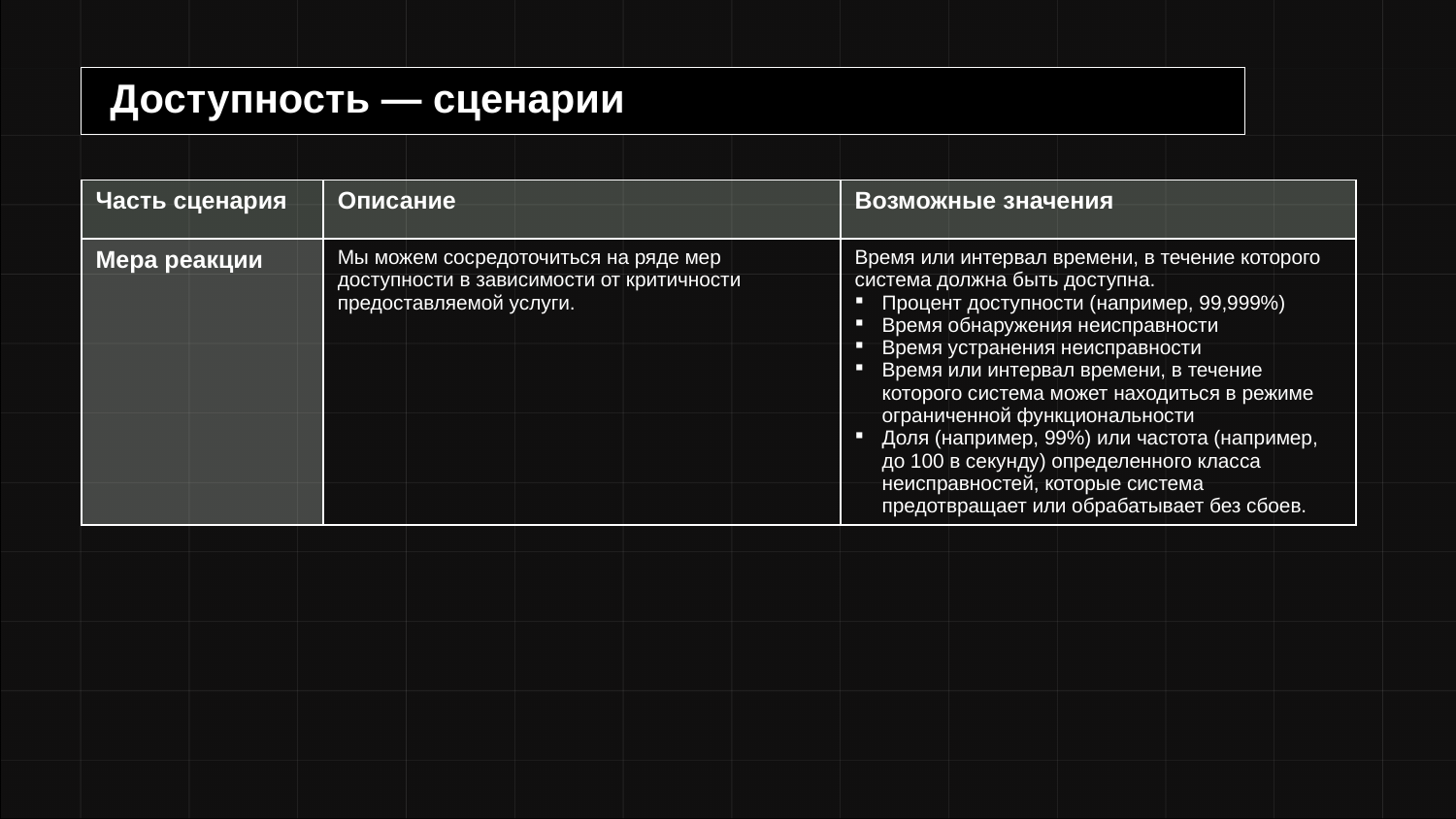

# Доступность — сценарии
| Часть сценария | Описание | Возможные значения |
| --- | --- | --- |
| Мера реакции | Мы можем сосредоточиться на ряде мер доступности в зависимости от критичности предоставляемой услуги. | Время или интервал времени, в течение которого система должна быть доступна. Процент доступности (например, 99,999%) Время обнаружения неисправности Время устранения неисправности Время или интервал времени, в течение которого система может находиться в режиме ограниченной функциональности Доля (например, 99%) или частота (например, до 100 в секунду) определенного класса неисправностей, которые система предотвращает или обрабатывает без сбоев. |